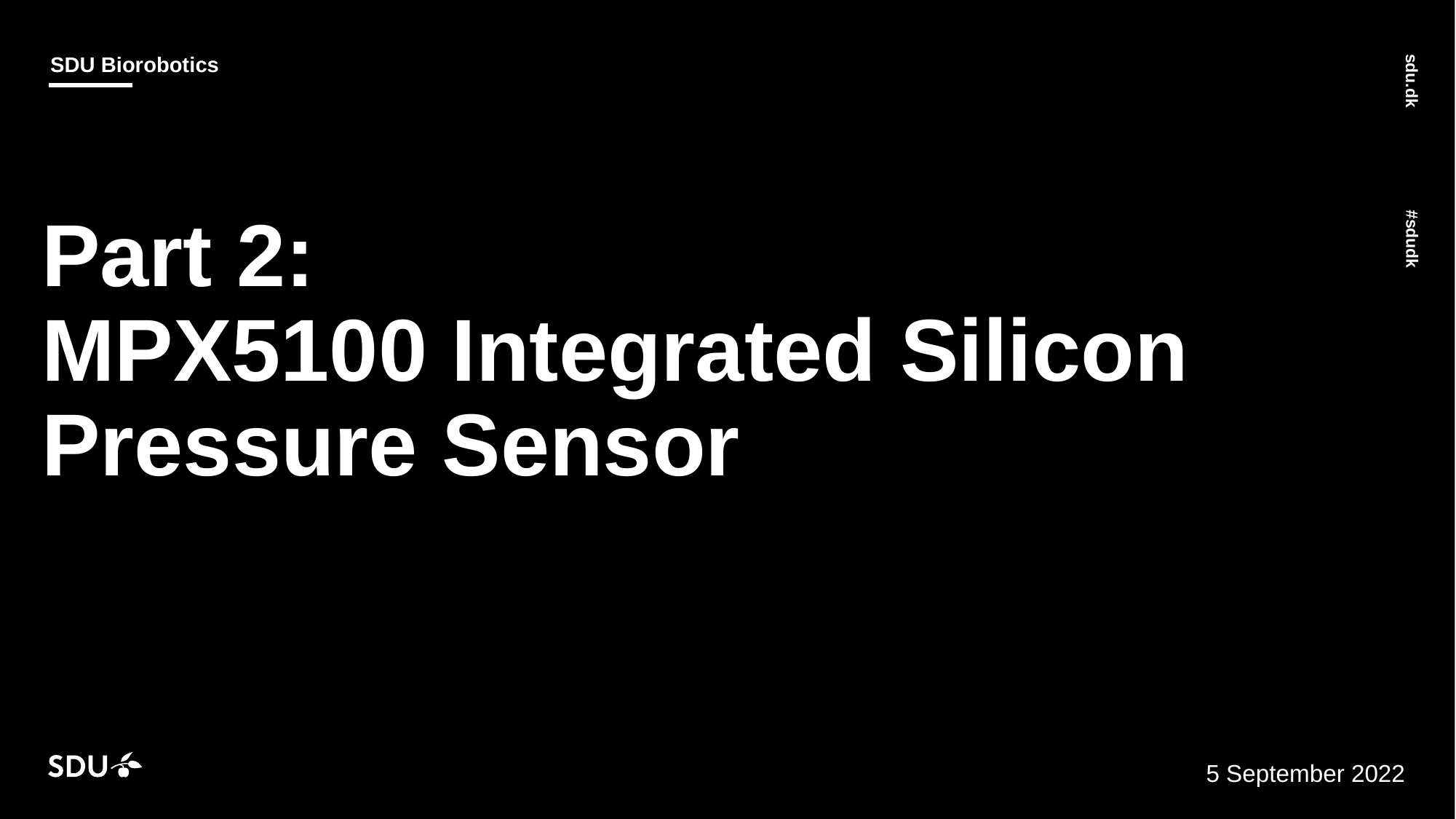

# Part 2: MPX5100 Integrated Silicon Pressure Sensor
5 September 2022
04/09/2022